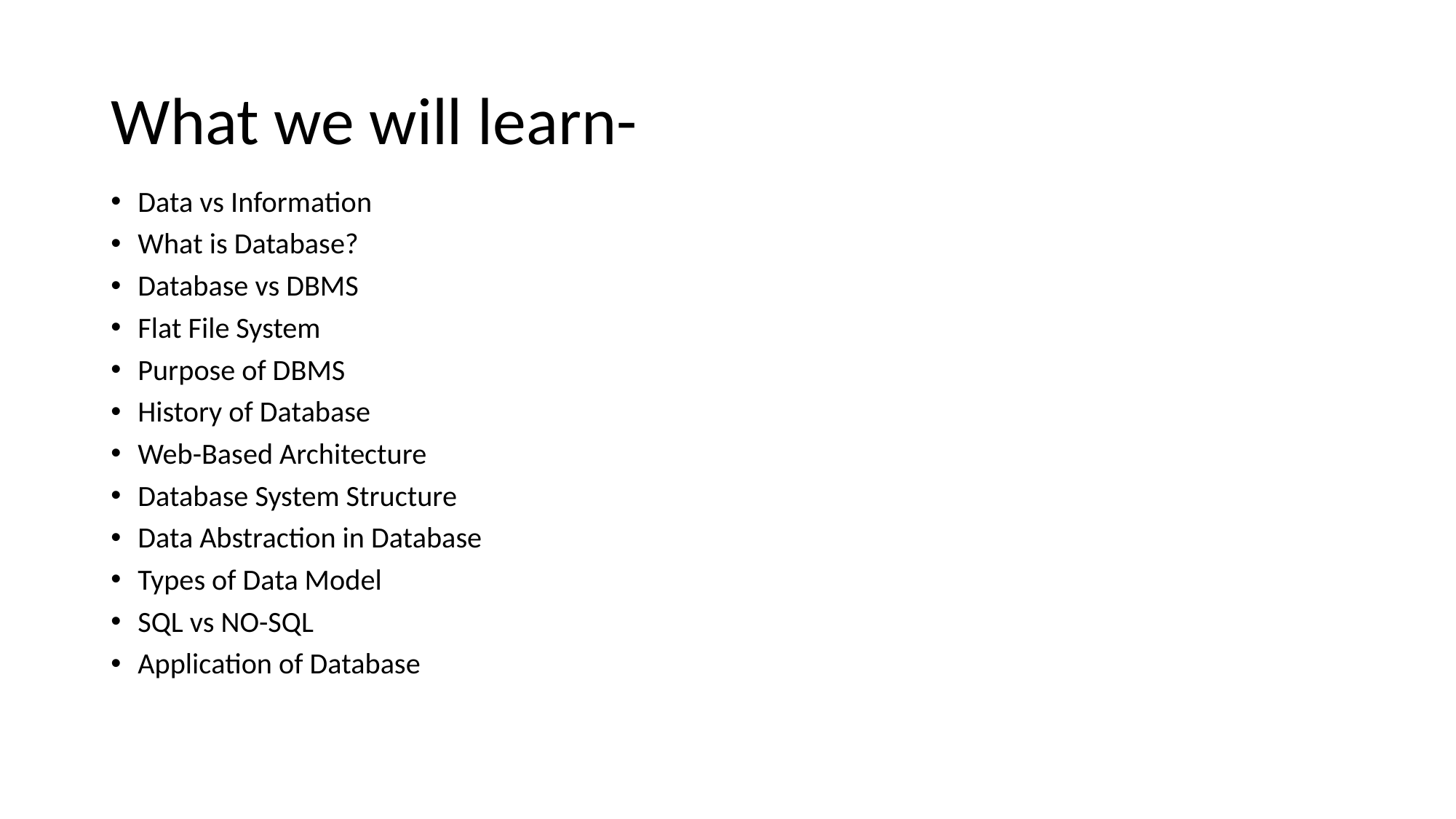

# What we will learn-
Data vs Information
What is Database?
Database vs DBMS
Flat File System
Purpose of DBMS
History of Database
Web-Based Architecture
Database System Structure
Data Abstraction in Database
Types of Data Model
SQL vs NO-SQL
Application of Database